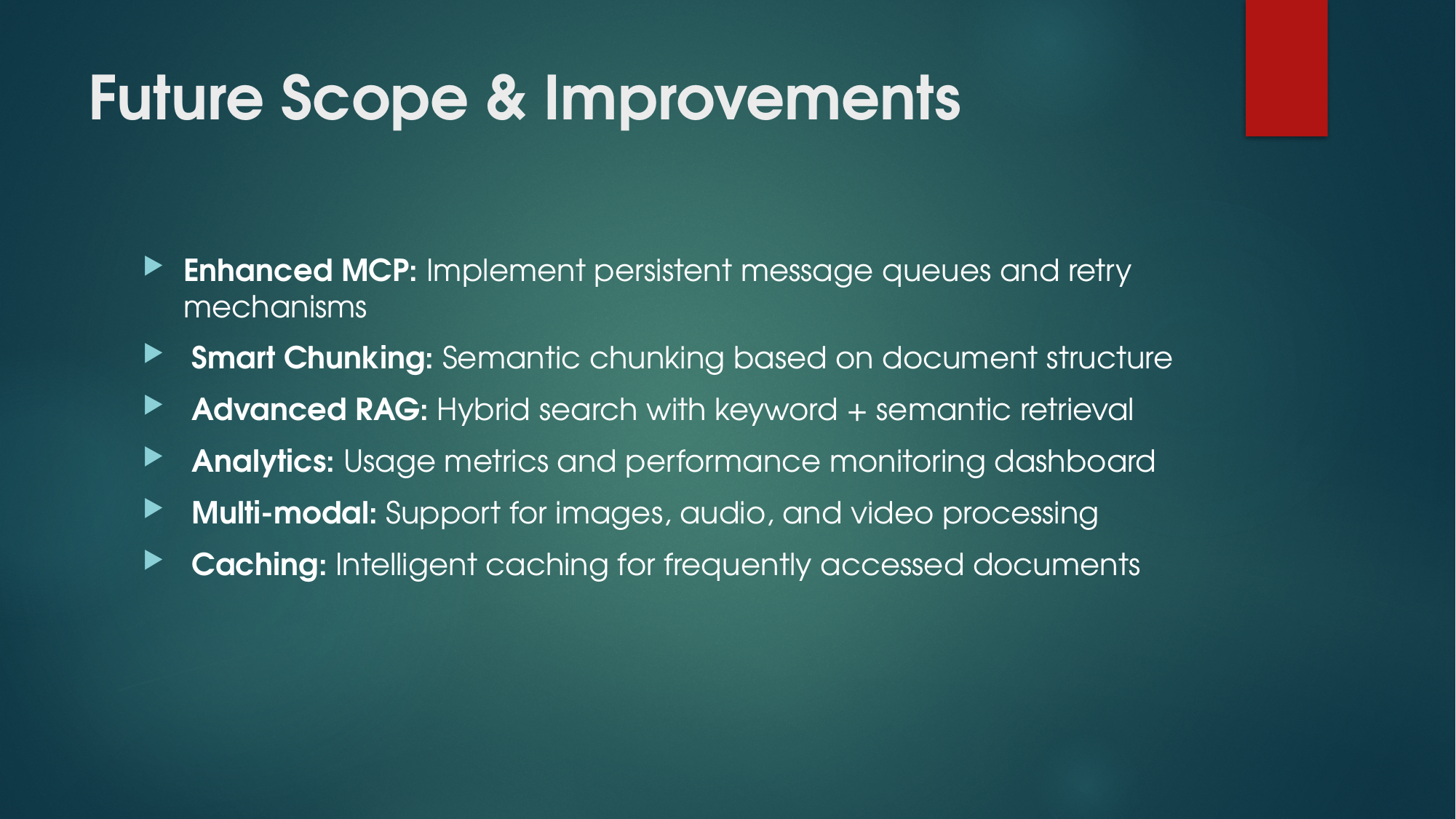

# Future Scope & Improvements
Enhanced MCP: Implement persistent message queues and retry mechanisms
 Smart Chunking: Semantic chunking based on document structure
 Advanced RAG: Hybrid search with keyword + semantic retrieval
 Analytics: Usage metrics and performance monitoring dashboard
 Multi-modal: Support for images, audio, and video processing
 Caching: Intelligent caching for frequently accessed documents